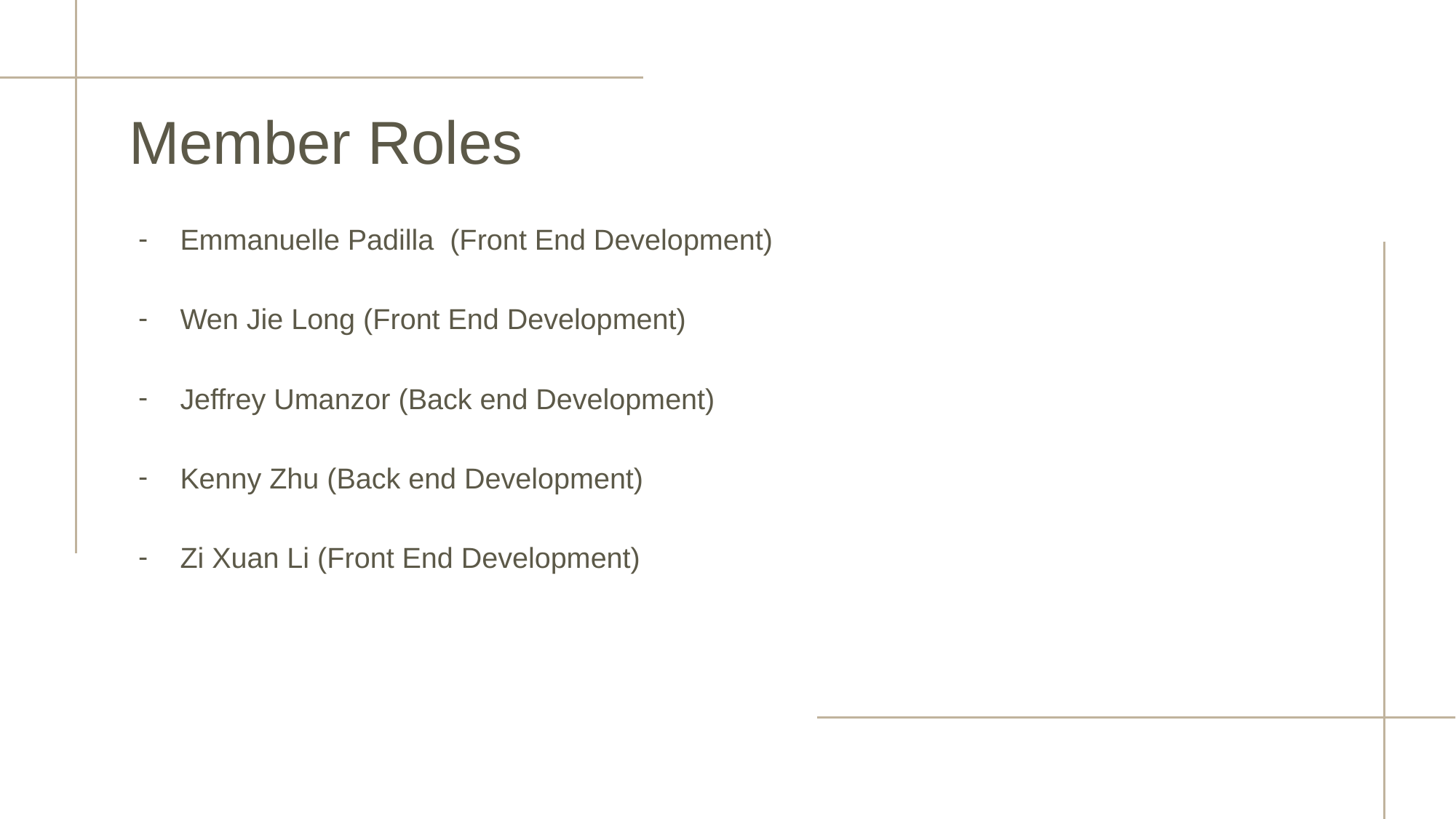

# Member Roles
Emmanuelle Padilla  (Front End Development)

Wen Jie Long (Front End Development)

Jeffrey Umanzor (Back end Development)

Kenny Zhu (Back end Development)

Zi Xuan Li (Front End Development)